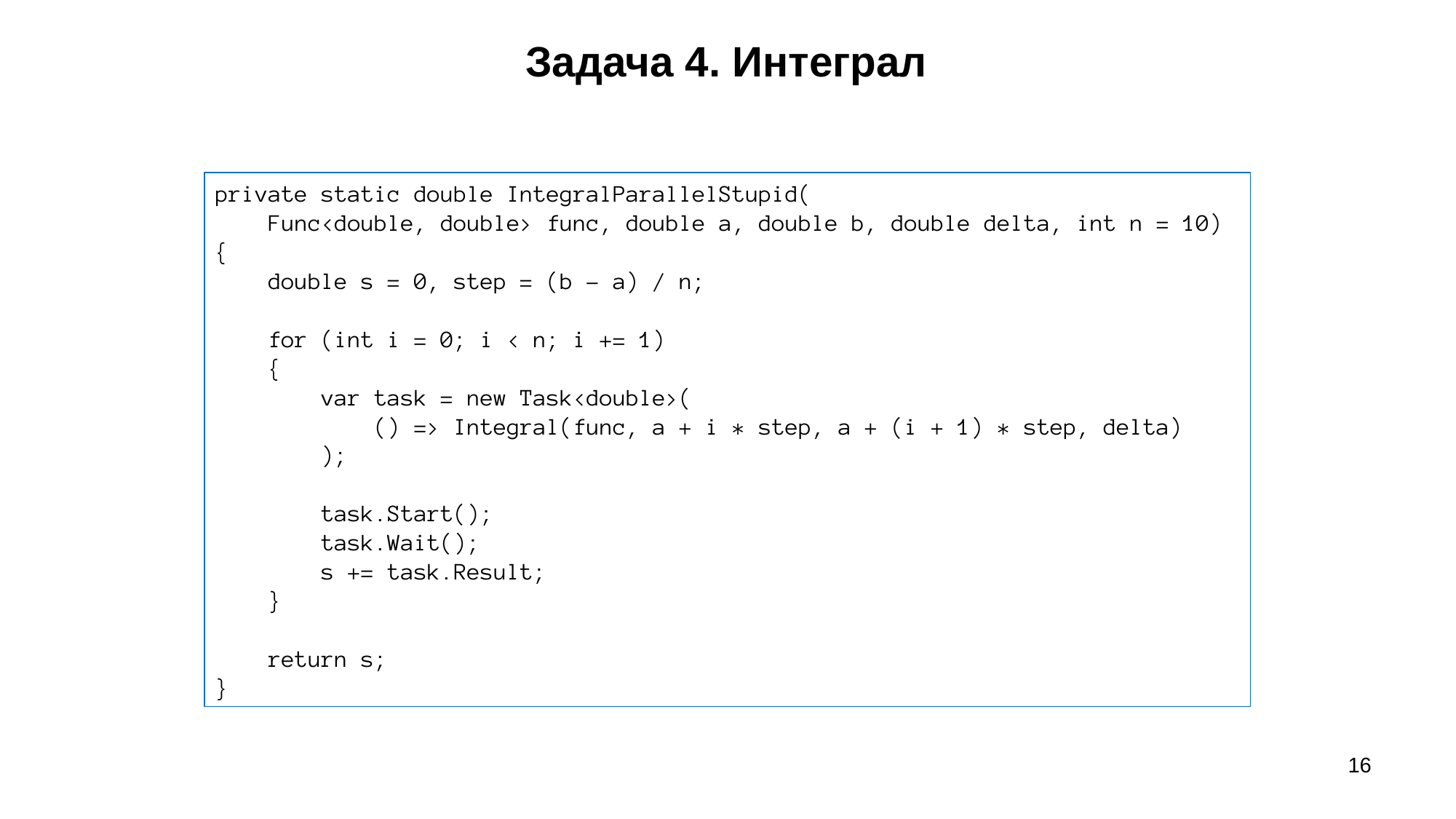

Задача 4. Интеграл
private static double IntegralParallelStupid(
    Func<double, double> func, double a, double b, double delta, int n = 10)
{
    double s = 0, step = (b - a) / n;
    for (int i = 0; i < n; i += 1)
    {
        var task = new Task<double>(
            () => Integral(func, a + i * step, a + (i + 1) * step, delta)
        );
        task.Start();
        task.Wait();
        s += task.Result;
    }
    return s;
}
16